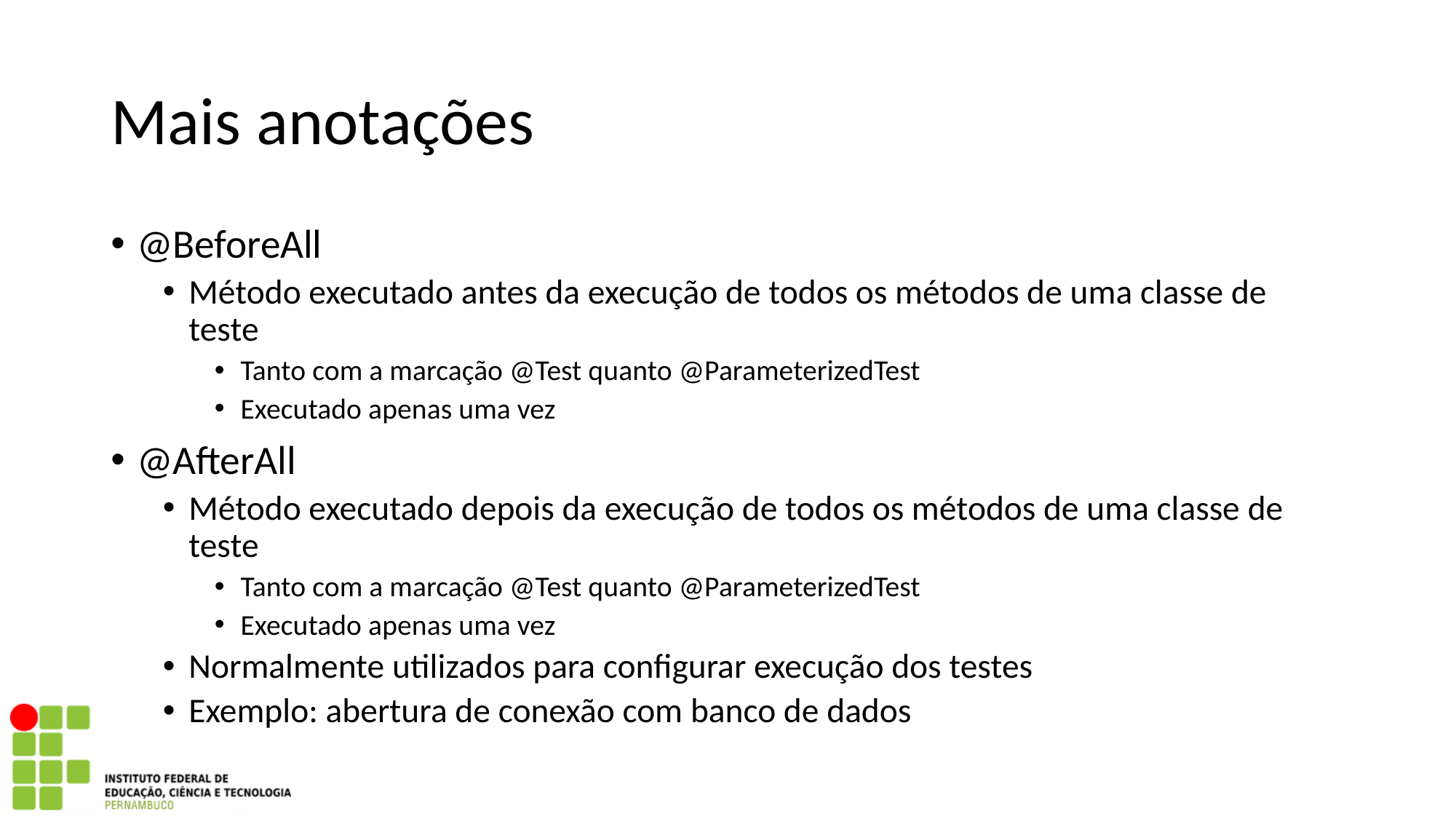

# Mais anotações
@BeforeAll
Método executado antes da execução de todos os métodos de uma classe de teste
Tanto com a marcação @Test quanto @ParameterizedTest
Executado apenas uma vez
@AfterAll
Método executado depois da execução de todos os métodos de uma classe de teste
Tanto com a marcação @Test quanto @ParameterizedTest
Executado apenas uma vez
Normalmente utilizados para configurar execução dos testes
Exemplo: abertura de conexão com banco de dados